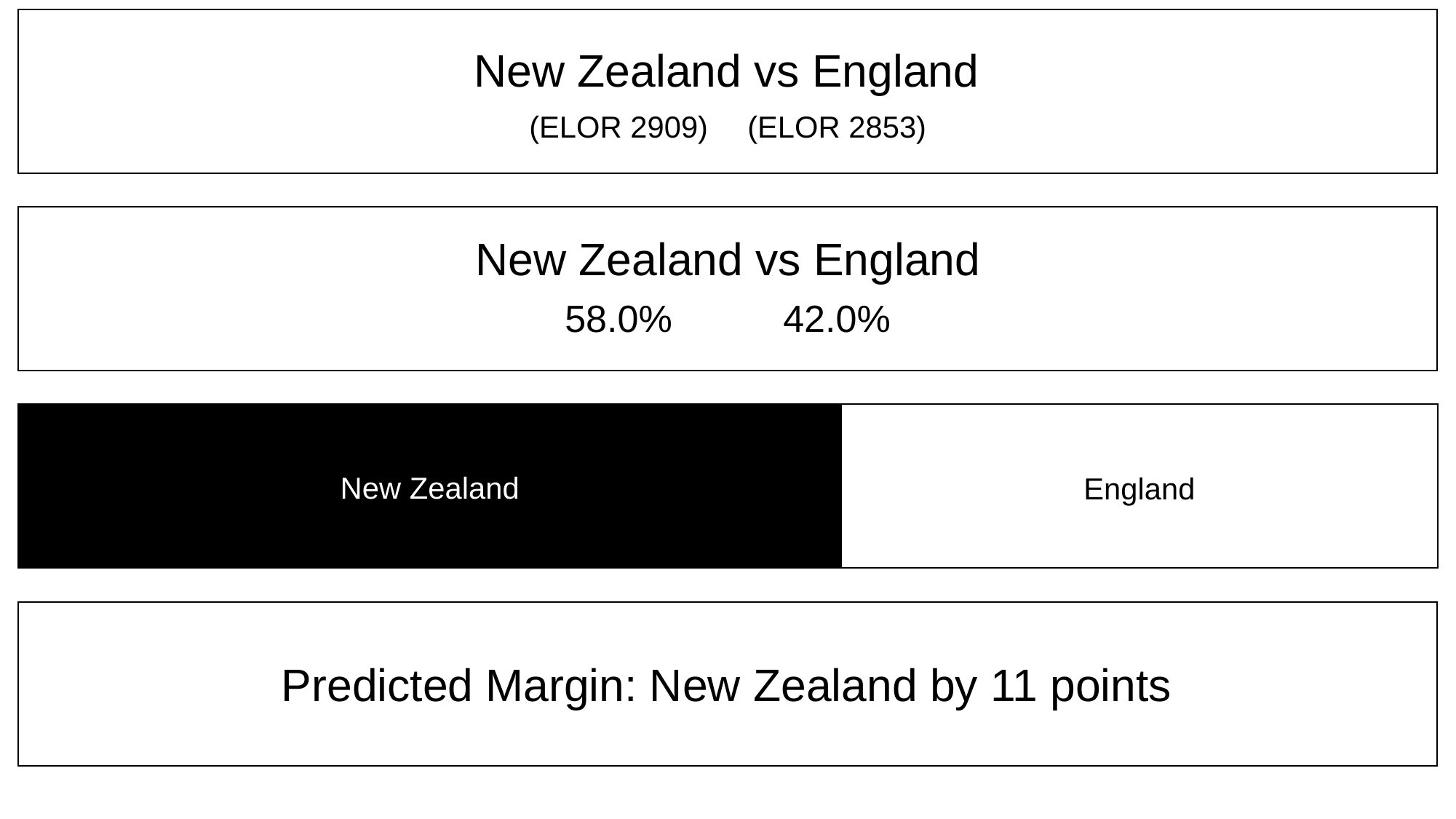

New Zealand vs England
(ELOR 2909)	(ELOR 2853)

New Zealand vs England
58.0%		42.0%

New Zealand
England

Predicted Margin: New Zealand by 11 points